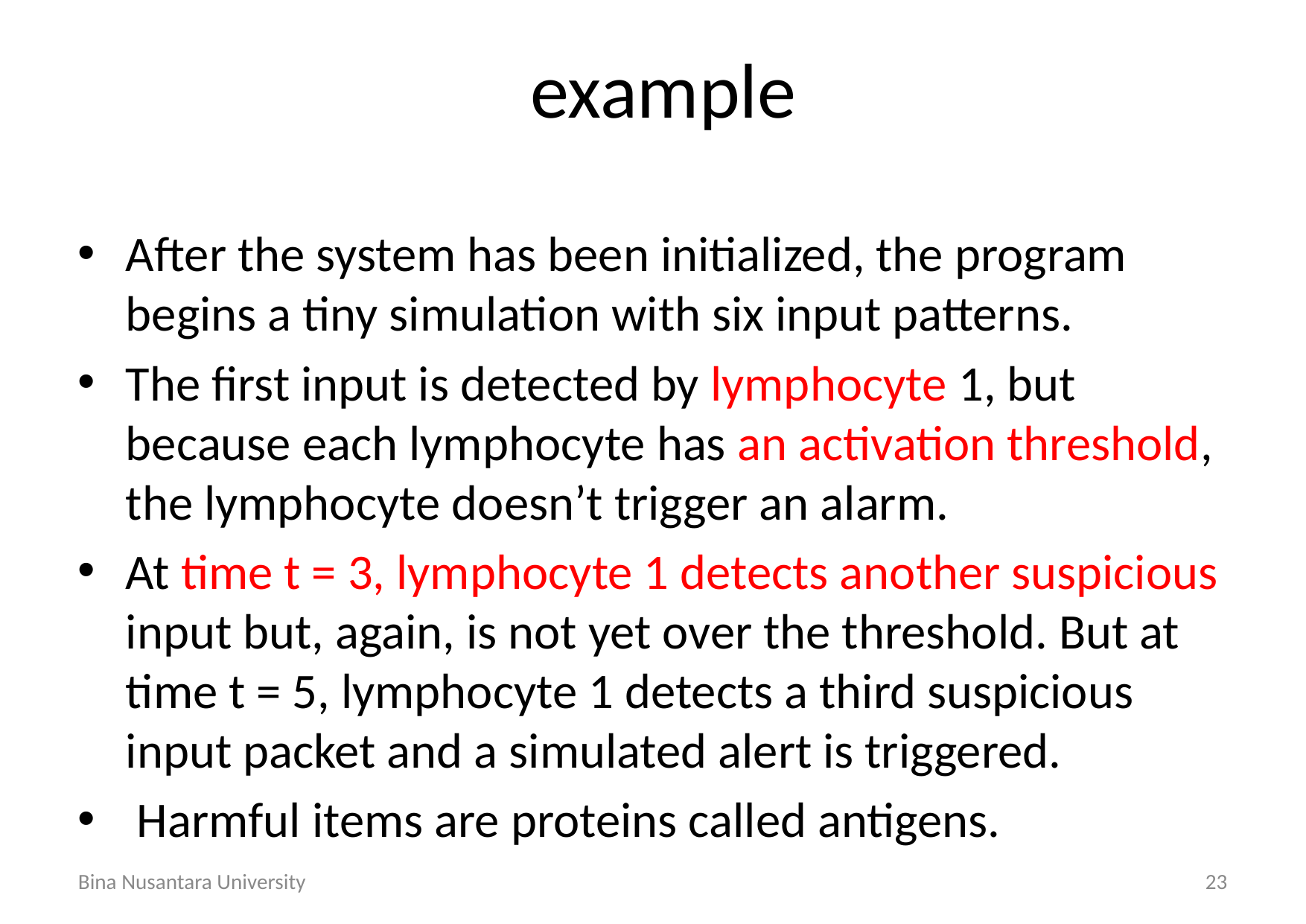

# example
After the system has been initialized, the program begins a tiny simulation with six input patterns.
The first input is detected by lymphocyte 1, but because each lymphocyte has an activation threshold, the lymphocyte doesn’t trigger an alarm.
At time t = 3, lymphocyte 1 detects another suspicious input but, again, is not yet over the threshold. But at time t = 5, lymphocyte 1 detects a third suspicious input packet and a simulated alert is triggered.
 Harmful items are proteins called antigens.
Bina Nusantara University
23